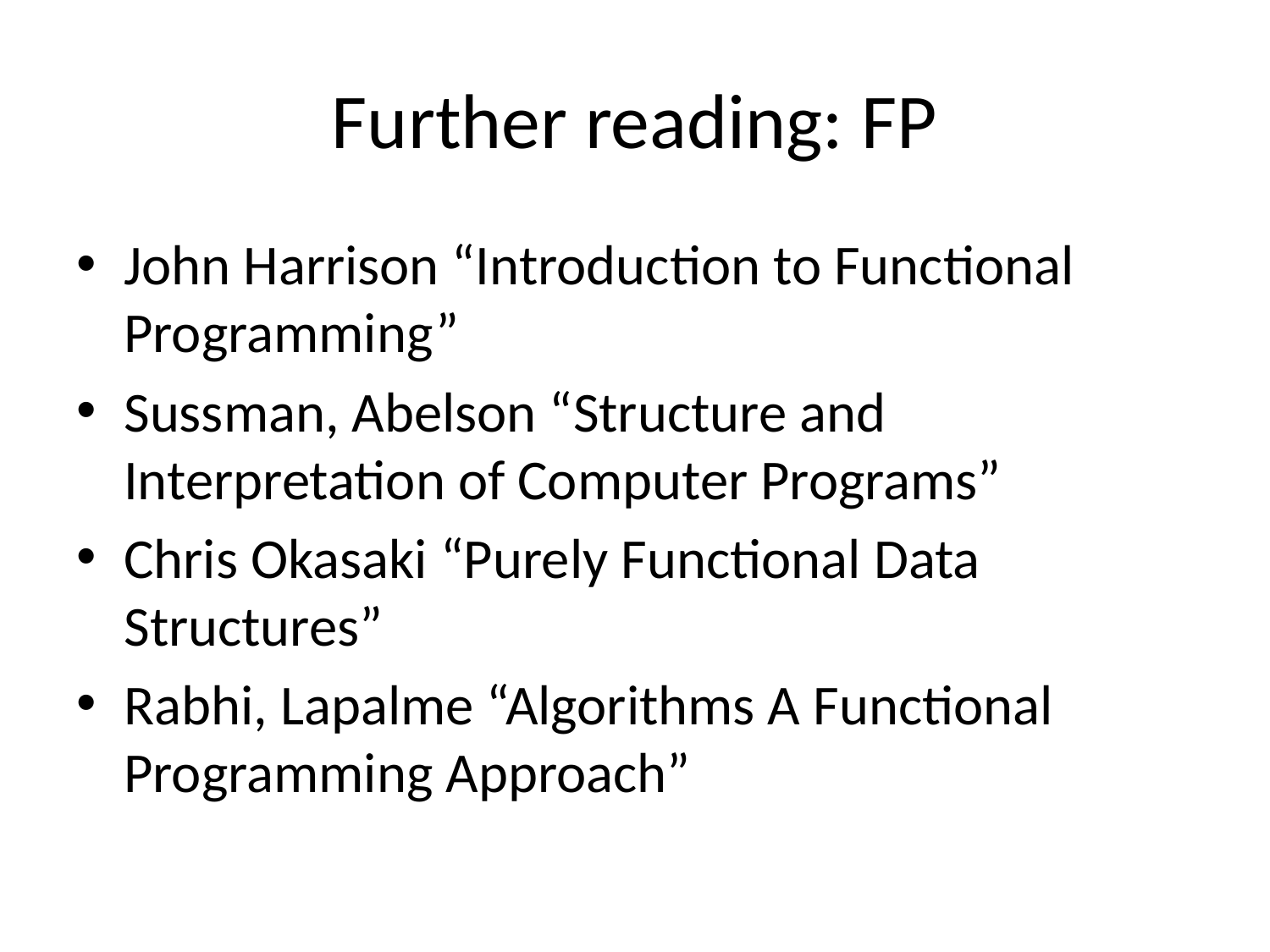

# Further reading: FP
John Harrison “Introduction to Functional Programming”
Sussman, Abelson “Structure and Interpretation of Computer Programs”
Chris Okasaki “Purely Functional Data Structures”
Rabhi, Lapalme “Algorithms A Functional Programming Approach”